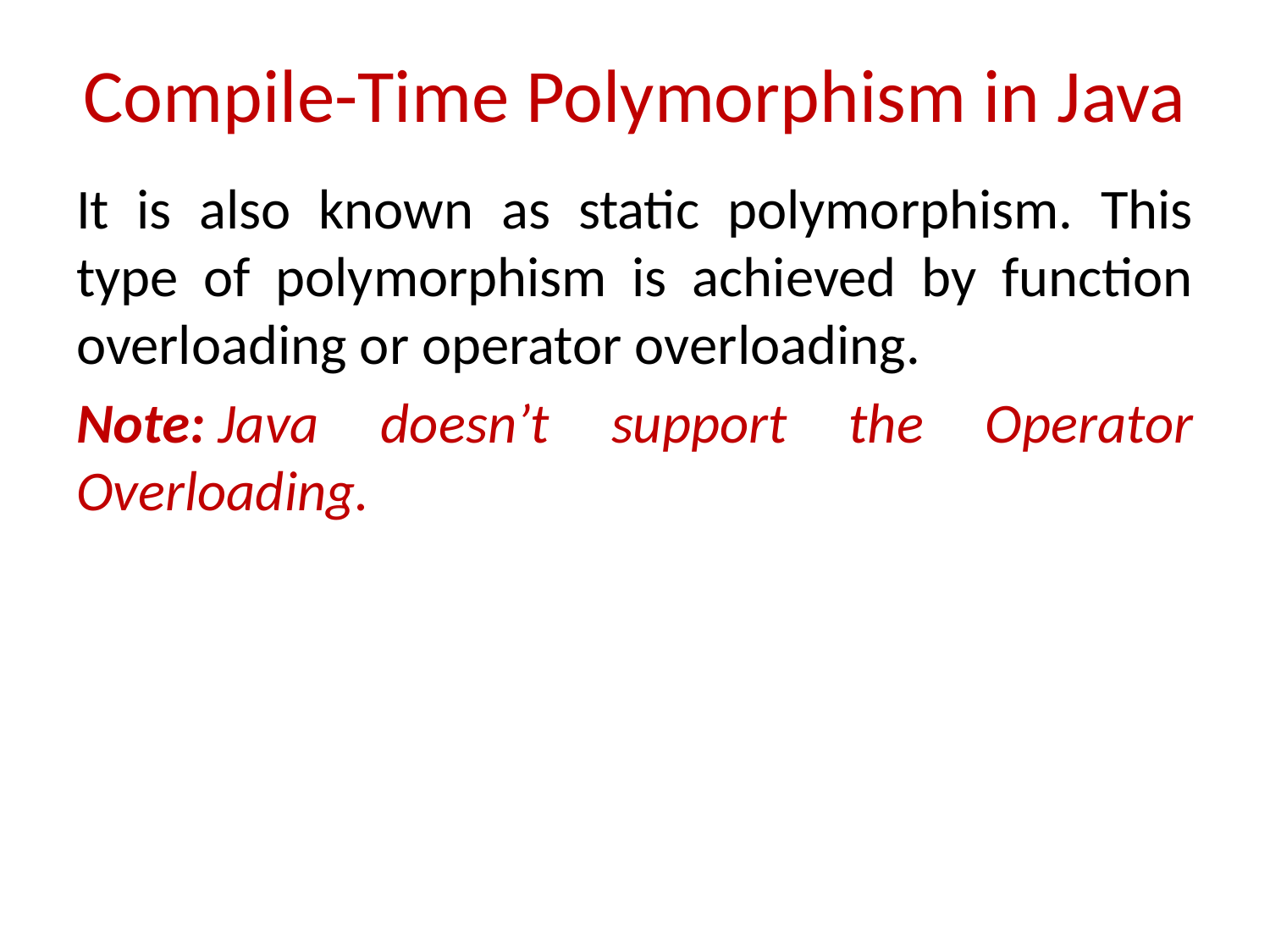

# Compile-Time Polymorphism in Java
It is also known as static polymorphism. This type of polymorphism is achieved by function overloading or operator overloading.
Note: Java doesn’t support the Operator Overloading.